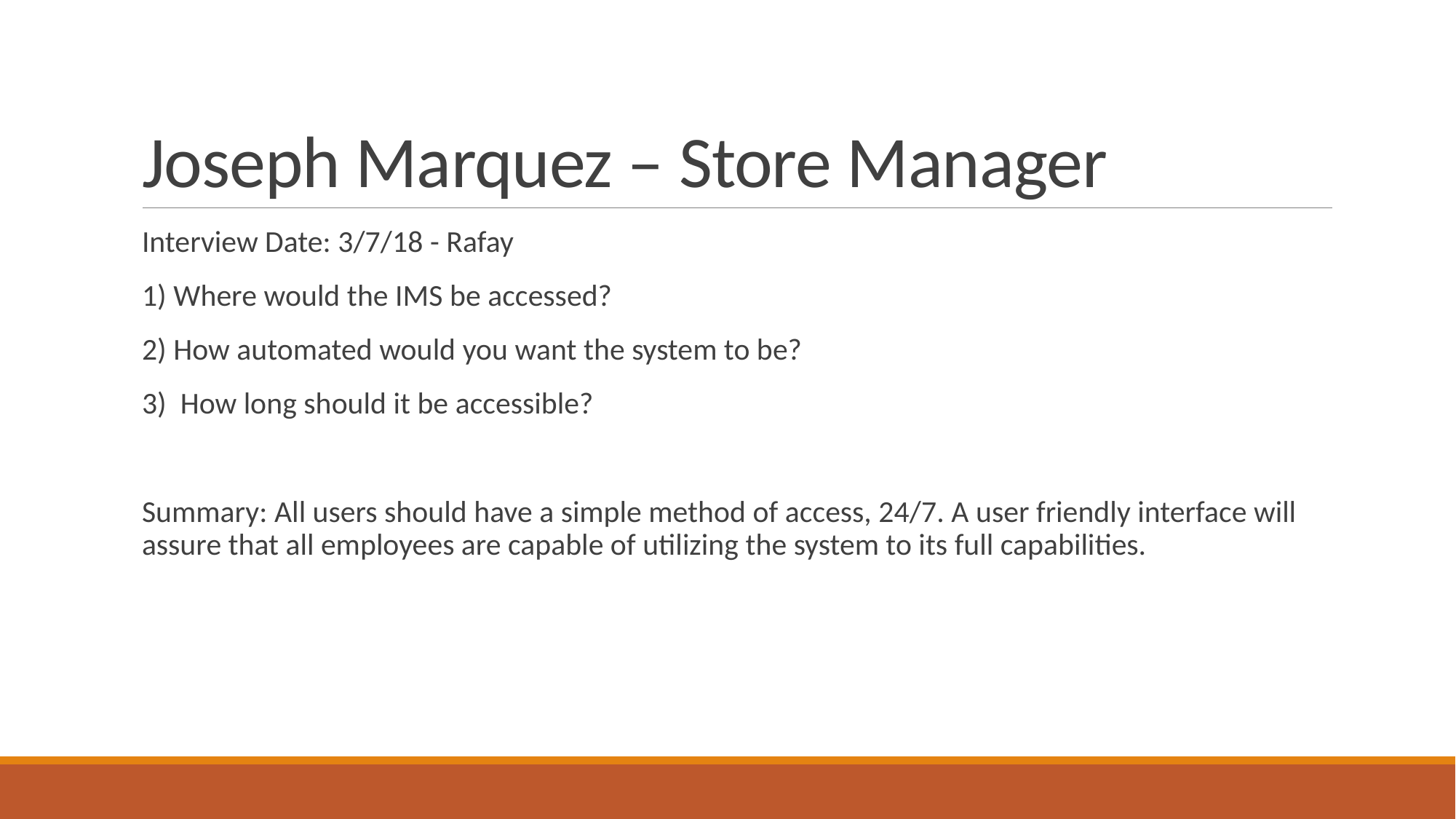

# Joseph Marquez – Store Manager
Interview Date: 3/7/18 - Rafay
1) Where would the IMS be accessed?
2) How automated would you want the system to be?
3)  How long should it be accessible?

Summary: All users should have a simple method of access, 24/7. A user friendly interface will assure that all employees are capable of utilizing the system to its full capabilities.